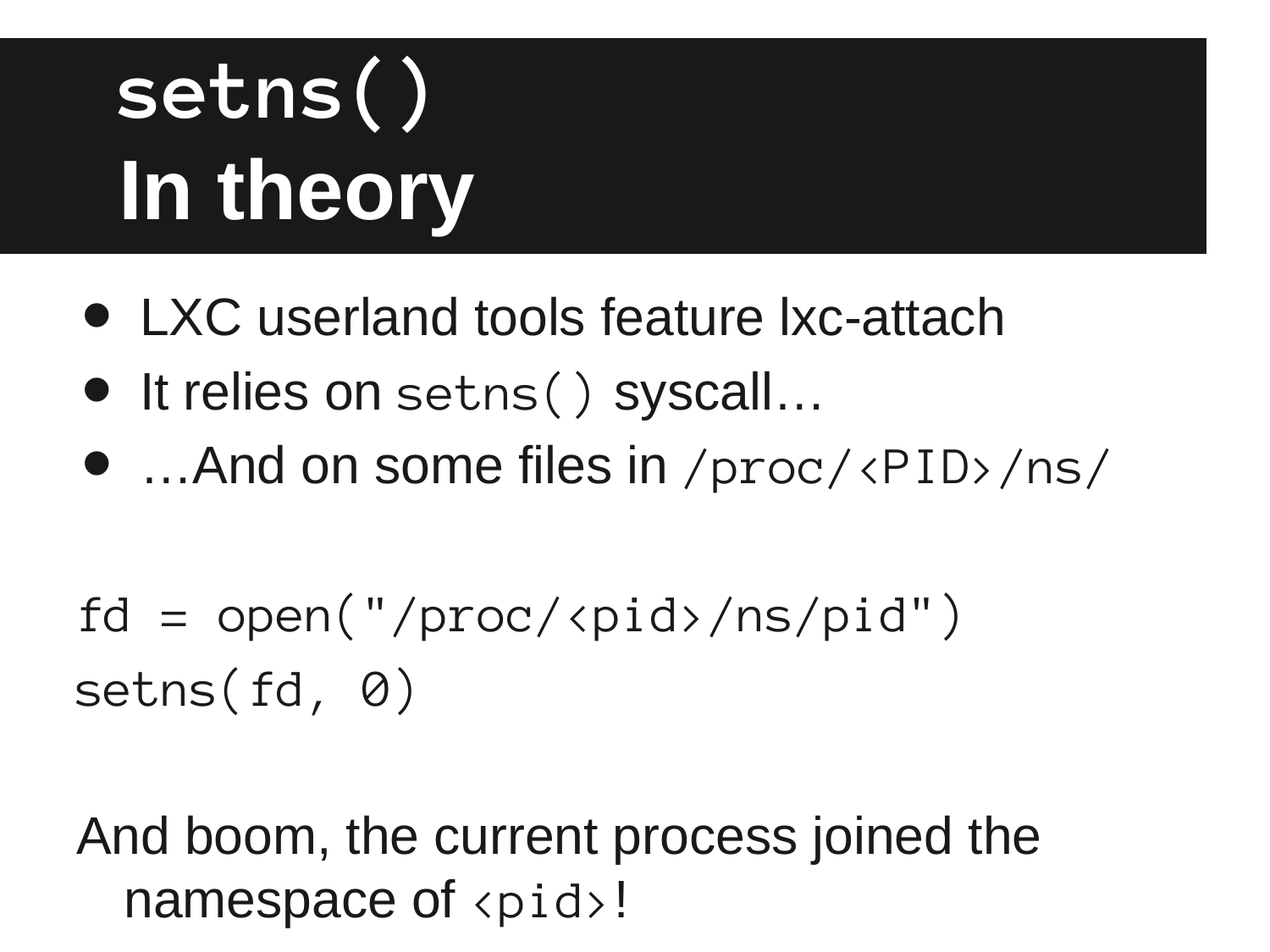

# setns()
In theory
LXC userland tools feature lxc-attach
It relies on setns() syscall…
…And on some files in /proc/<PID>/ns/

fd = open("/proc/<pid>/ns/pid")
setns(fd, 0)

And boom, the current process joined the namespace of <pid>!